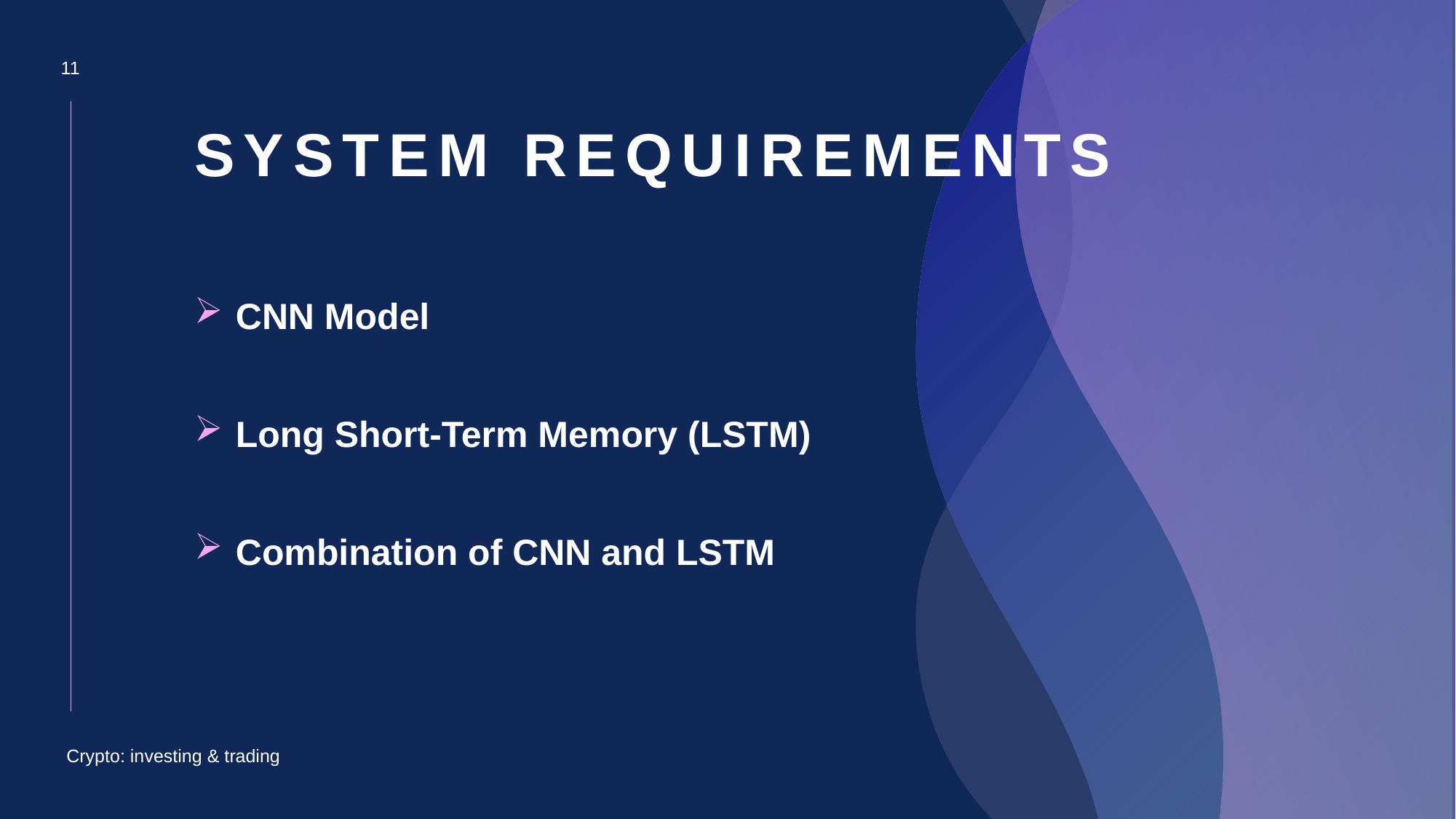

11
# System requirements
CNN Model

Long Short-Term Memory (LSTM)

Combination of CNN and LSTM

Crypto: investing & trading